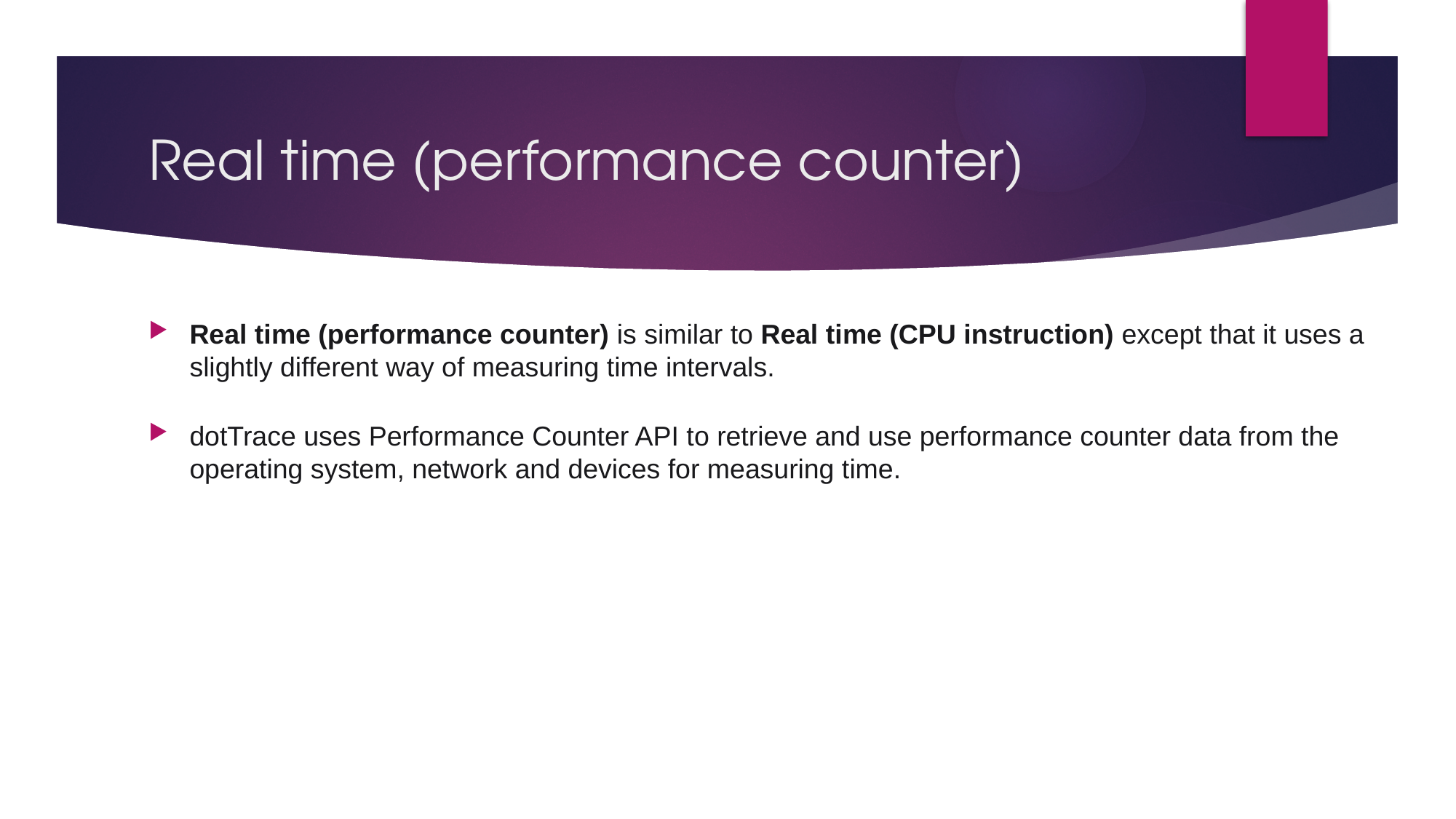

# Real time (performance counter)﻿
Real time (performance counter) is similar to Real time (CPU instruction) except that it uses a slightly different way of measuring time intervals.
dotTrace uses Performance Counter API to retrieve and use performance counter data from the operating system, network and devices for measuring time.